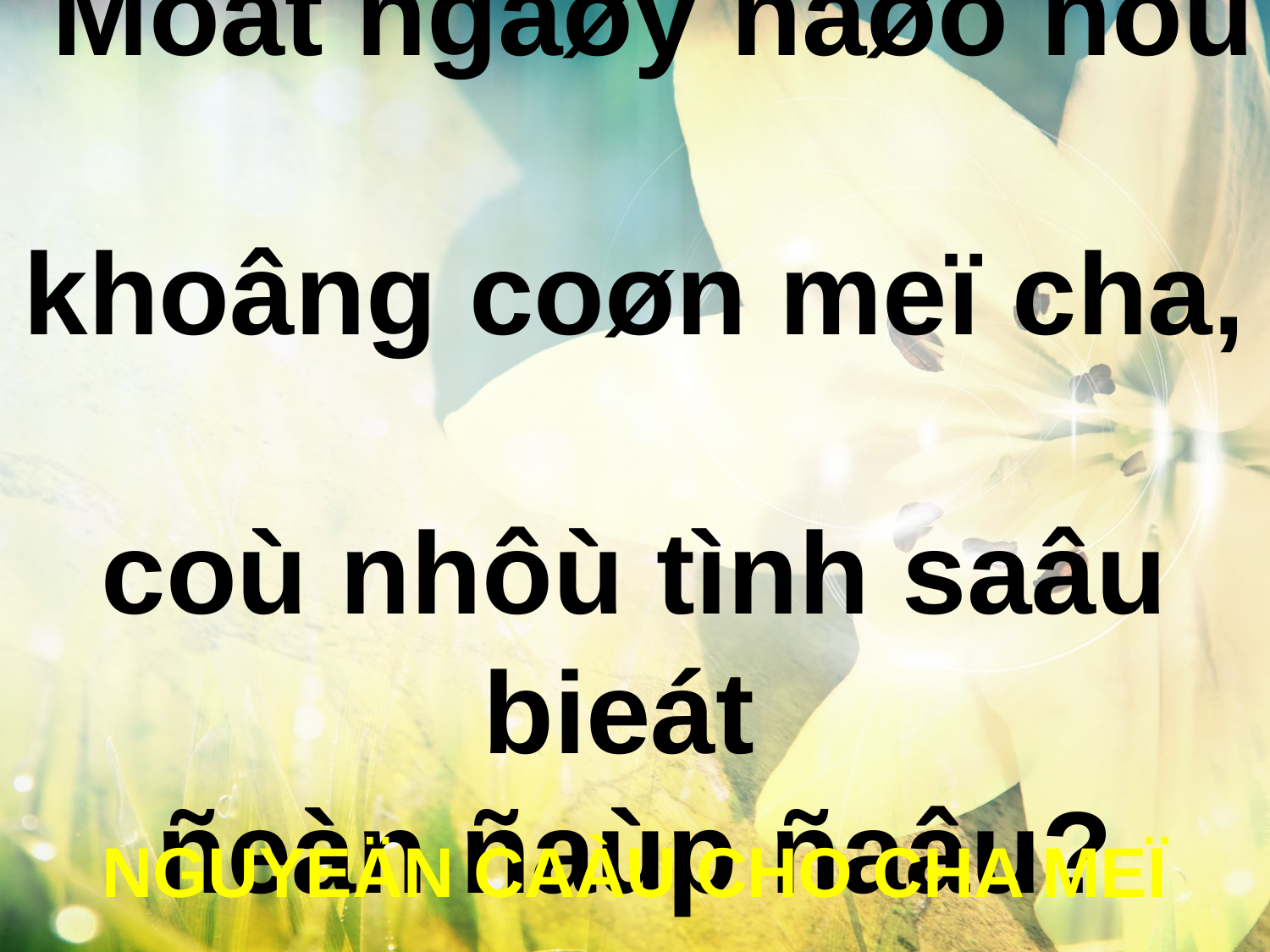

Moät ngaøy naøo ñoù
khoâng coøn meï cha,
coù nhôù tình saâu bieát
ñeàn ñaùp ñaâu?
NGUYEÄN CAÀU CHO CHA MEÏ